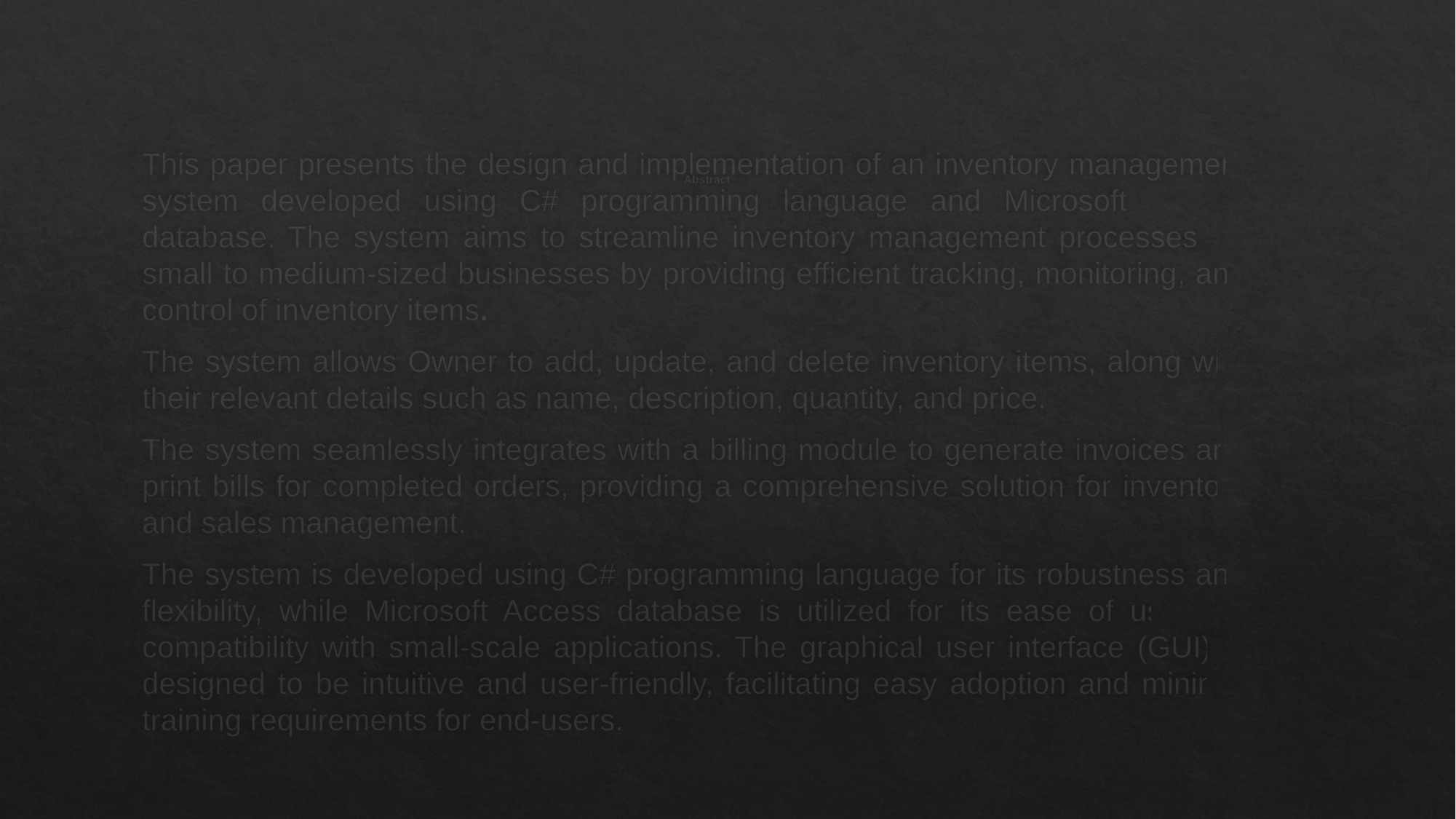

# Abstract
This paper presents the design and implementation of an inventory management system developed using C# programming language and Microsoft Access database. The system aims to streamline inventory management processes for small to medium-sized businesses by providing efficient tracking, monitoring, and control of inventory items.
The system allows Owner to add, update, and delete inventory items, along with their relevant details such as name, description, quantity, and price.
The system seamlessly integrates with a billing module to generate invoices and print bills for completed orders, providing a comprehensive solution for inventory and sales management.
The system is developed using C# programming language for its robustness and flexibility, while Microsoft Access database is utilized for its ease of use and compatibility with small-scale applications. The graphical user interface (GUI) is designed to be intuitive and user-friendly, facilitating easy adoption and minimal training requirements for end-users.